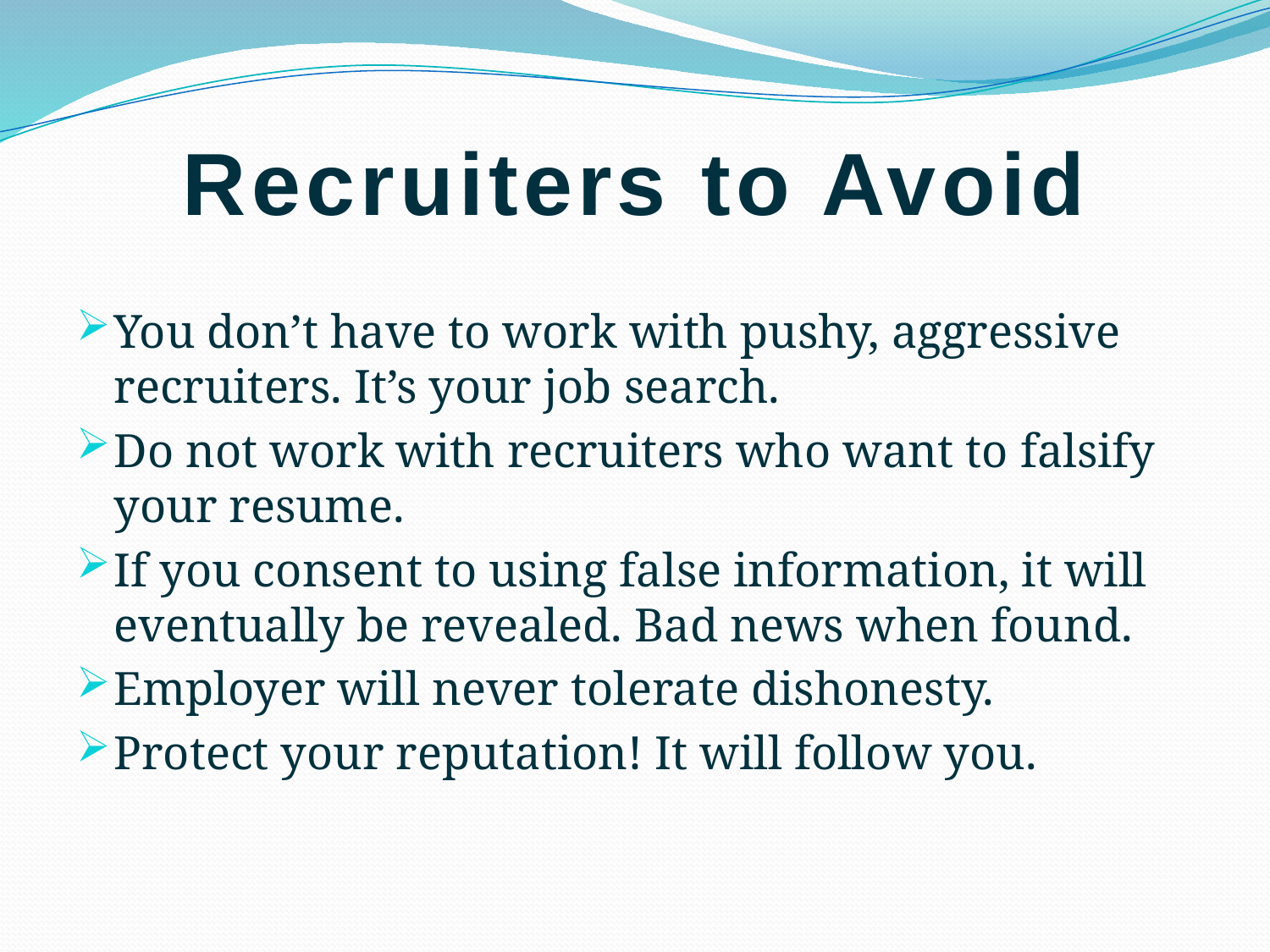

# Recruiters to Avoid
You don’t have to work with pushy, aggressive recruiters. It’s your job search.
Do not work with recruiters who want to falsify your resume.
If you consent to using false information, it will eventually be revealed. Bad news when found.
Employer will never tolerate dishonesty.
Protect your reputation! It will follow you.